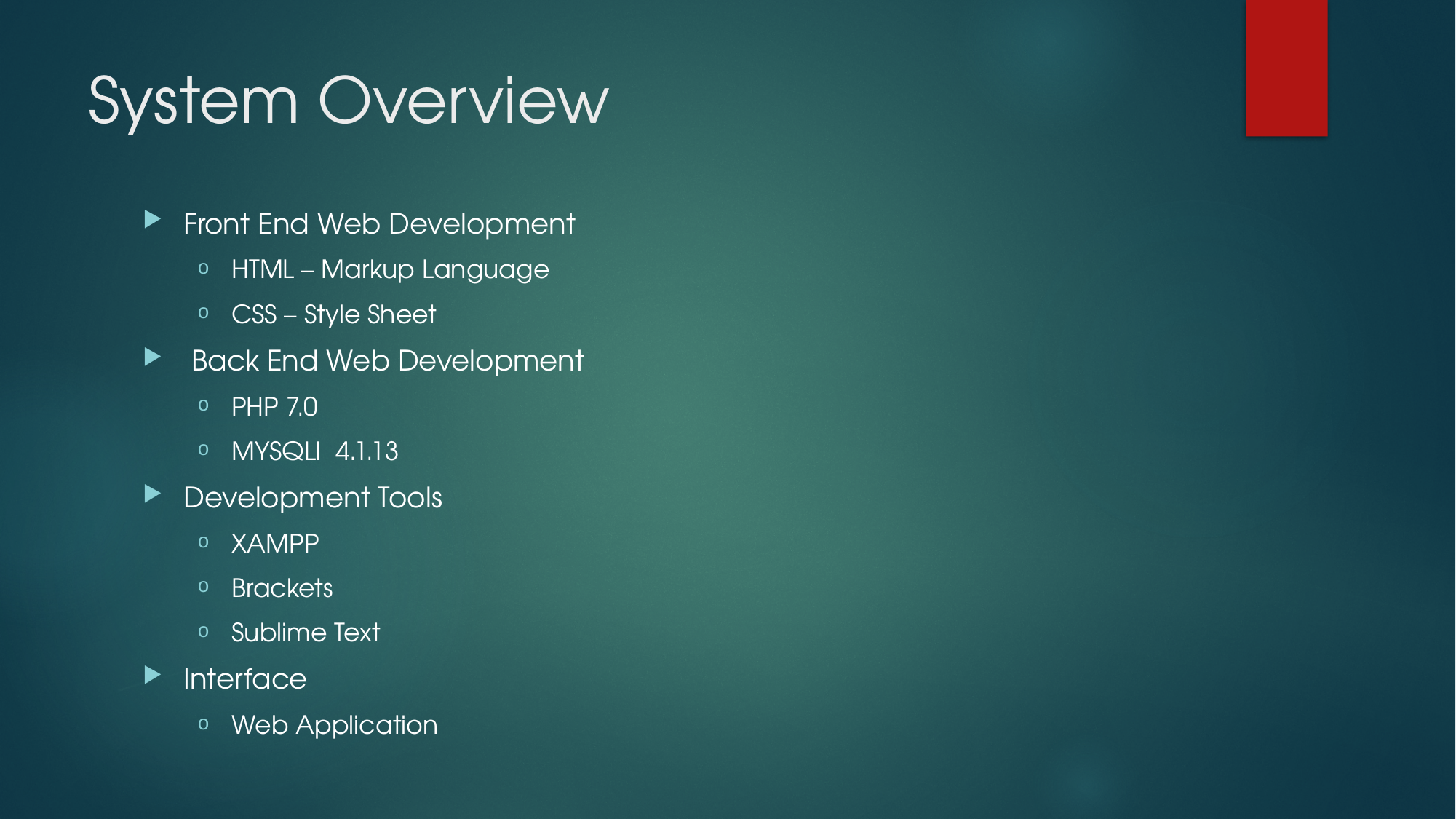

# System Overview
Front End Web Development
HTML – Markup Language
CSS – Style Sheet
 Back End Web Development
PHP 7.0
MYSQLI  4.1.13
Development Tools
XAMPP
Brackets
Sublime Text
Interface
Web Application